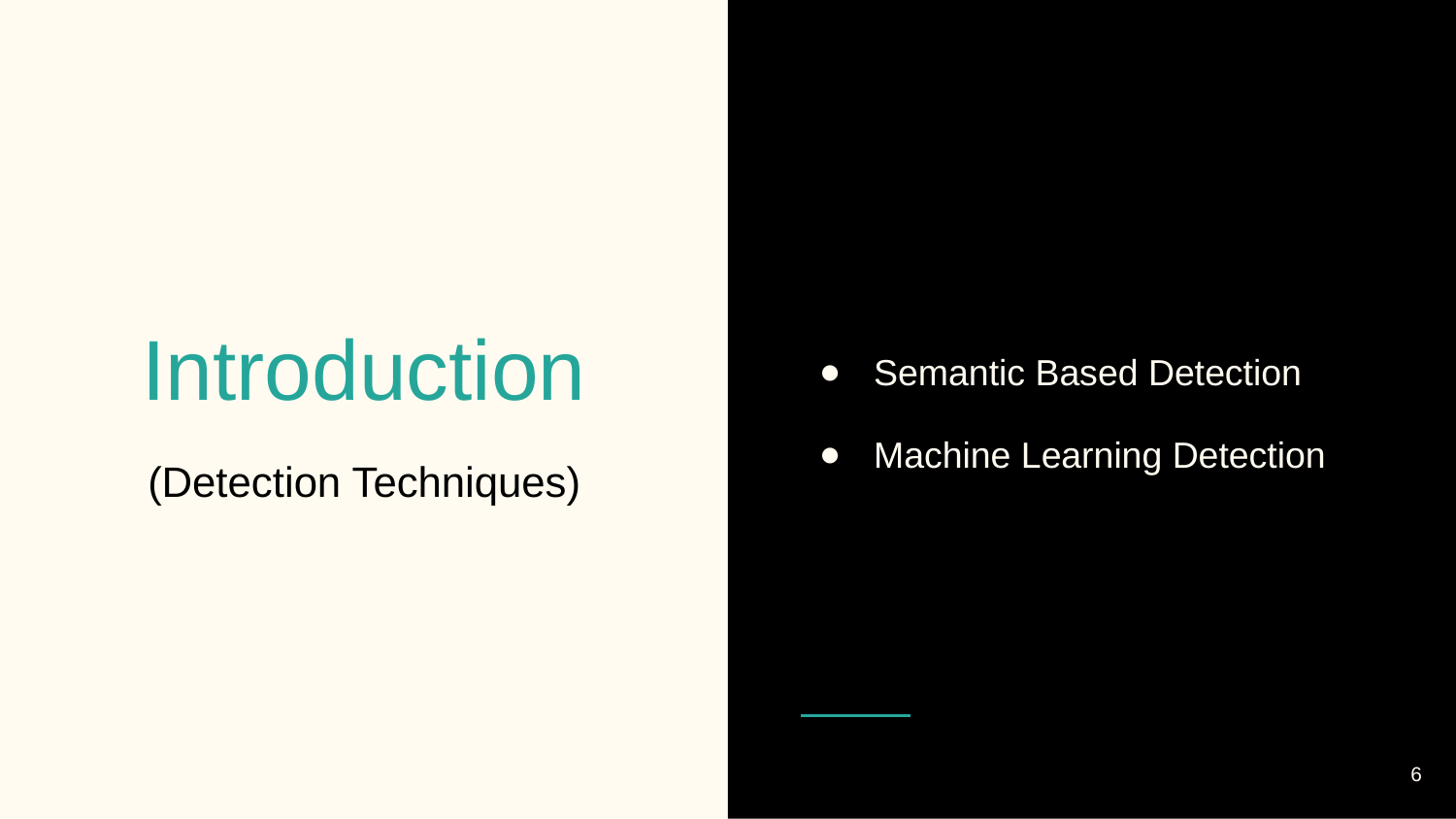

Semantic Based Detection
Machine Learning Detection
# Introduction
(Detection Techniques)
6